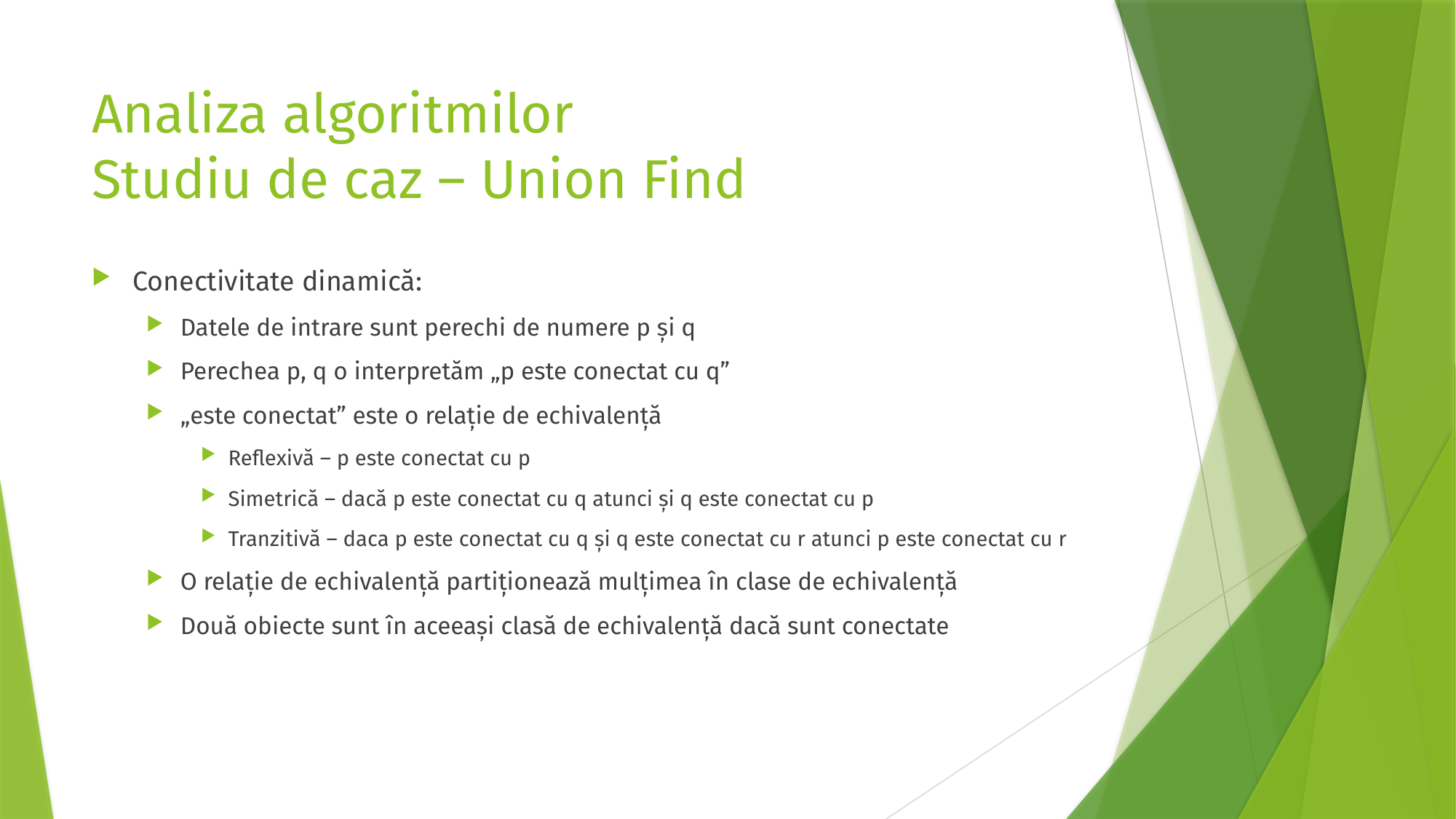

# Analiza algoritmilor Studiu de caz – Union Find
Conectivitate dinamică:
Datele de intrare sunt perechi de numere p și q
Perechea p, q o interpretăm „p este conectat cu q”
„este conectat” este o relație de echivalență
Reflexivă – p este conectat cu p
Simetrică – dacă p este conectat cu q atunci și q este conectat cu p
Tranzitivă – daca p este conectat cu q și q este conectat cu r atunci p este conectat cu r
O relație de echivalență partiționează mulțimea în clase de echivalență
Două obiecte sunt în aceeași clasă de echivalență dacă sunt conectate